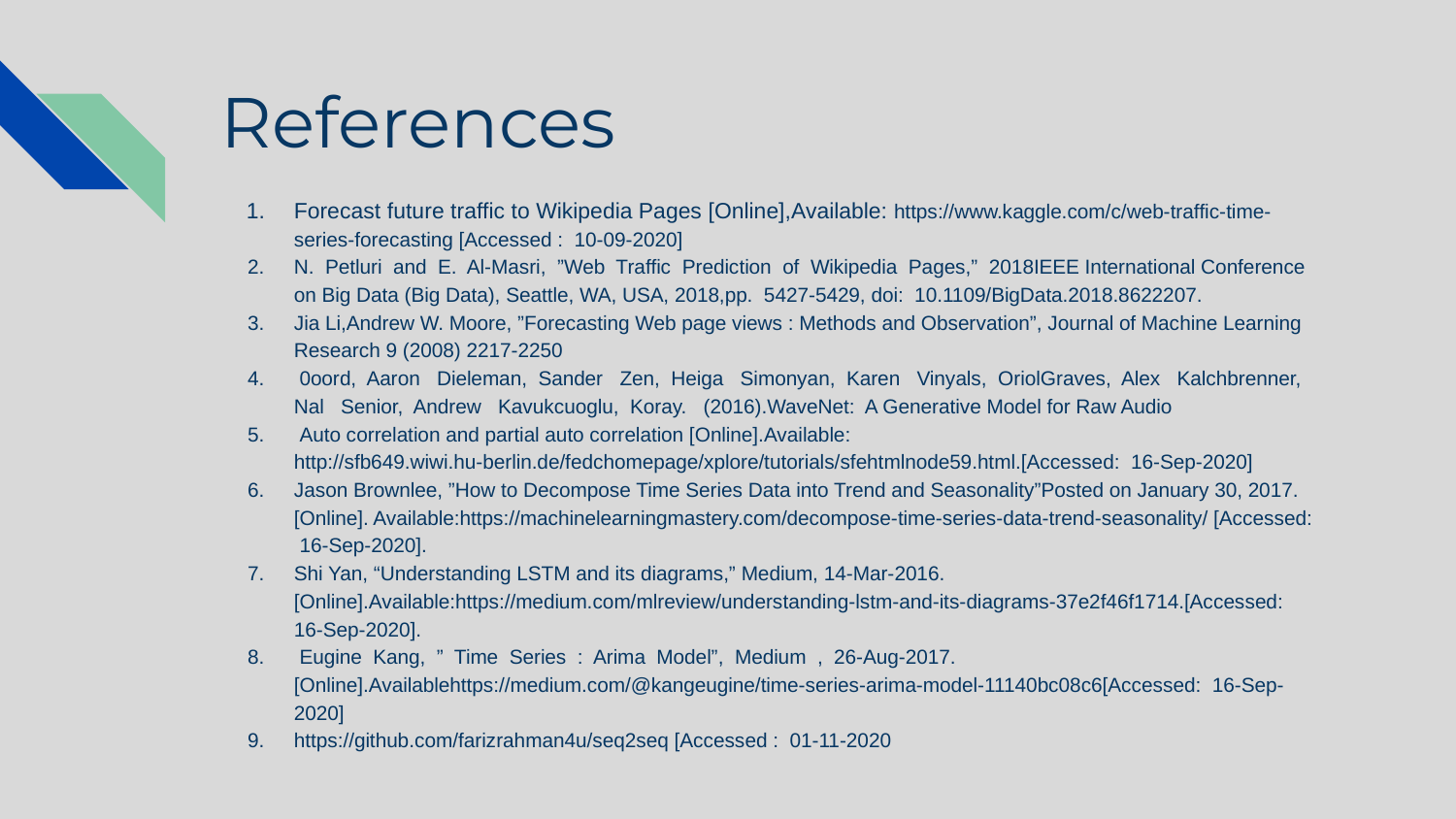

# References
Forecast future traffic to Wikipedia Pages [Online],Available: https://www.kaggle.com/c/web-traffic-time-series-forecasting [Accessed :  10-09-2020]
N.  Petluri  and  E.  Al-Masri,  ”Web  Traffic  Prediction  of  Wikipedia  Pages,”  2018IEEE International Conference on Big Data (Big Data), Seattle, WA, USA, 2018,pp.  5427-5429, doi:  10.1109/BigData.2018.8622207.
Jia Li,Andrew W. Moore, ”Forecasting Web page views : Methods and Observation”, Journal of Machine Learning Research 9 (2008) 2217-2250
 0oord,  Aaron   Dieleman,  Sander   Zen,  Heiga   Simonyan,  Karen   Vinyals,  OriolGraves,  Alex   Kalchbrenner,  Nal   Senior,  Andrew   Kavukcuoglu,  Koray.   (2016).WaveNet:  A Generative Model for Raw Audio
 Auto correlation and partial auto correlation [Online].Available: http://sfb649.wiwi.hu-berlin.de/fedchomepage/xplore/tutorials/sfehtmlnode59.html.[Accessed:  16-Sep-2020]
Jason Brownlee, ”How to Decompose Time Series Data into Trend and Seasonality”Posted on January 30, 2017. [Online]. Available:https://machinelearningmastery.com/decompose-time-series-data-trend-seasonality/ [Accessed:  16-Sep-2020].
Shi Yan, “Understanding LSTM and its diagrams,” Medium, 14-Mar-2016.  [Online].Available:https://medium.com/mlreview/understanding-lstm-and-its-diagrams-37e2f46f1714.[Accessed:  16-Sep-2020].
 Eugine  Kang,  ”  Time  Series  :  Arima  Model”,  Medium  ,  26-Aug-2017.   [Online].Availablehttps://medium.com/@kangeugine/time-series-arima-model-11140bc08c6[Accessed:  16-Sep-2020]
https://github.com/farizrahman4u/seq2seq [Accessed :  01-11-2020